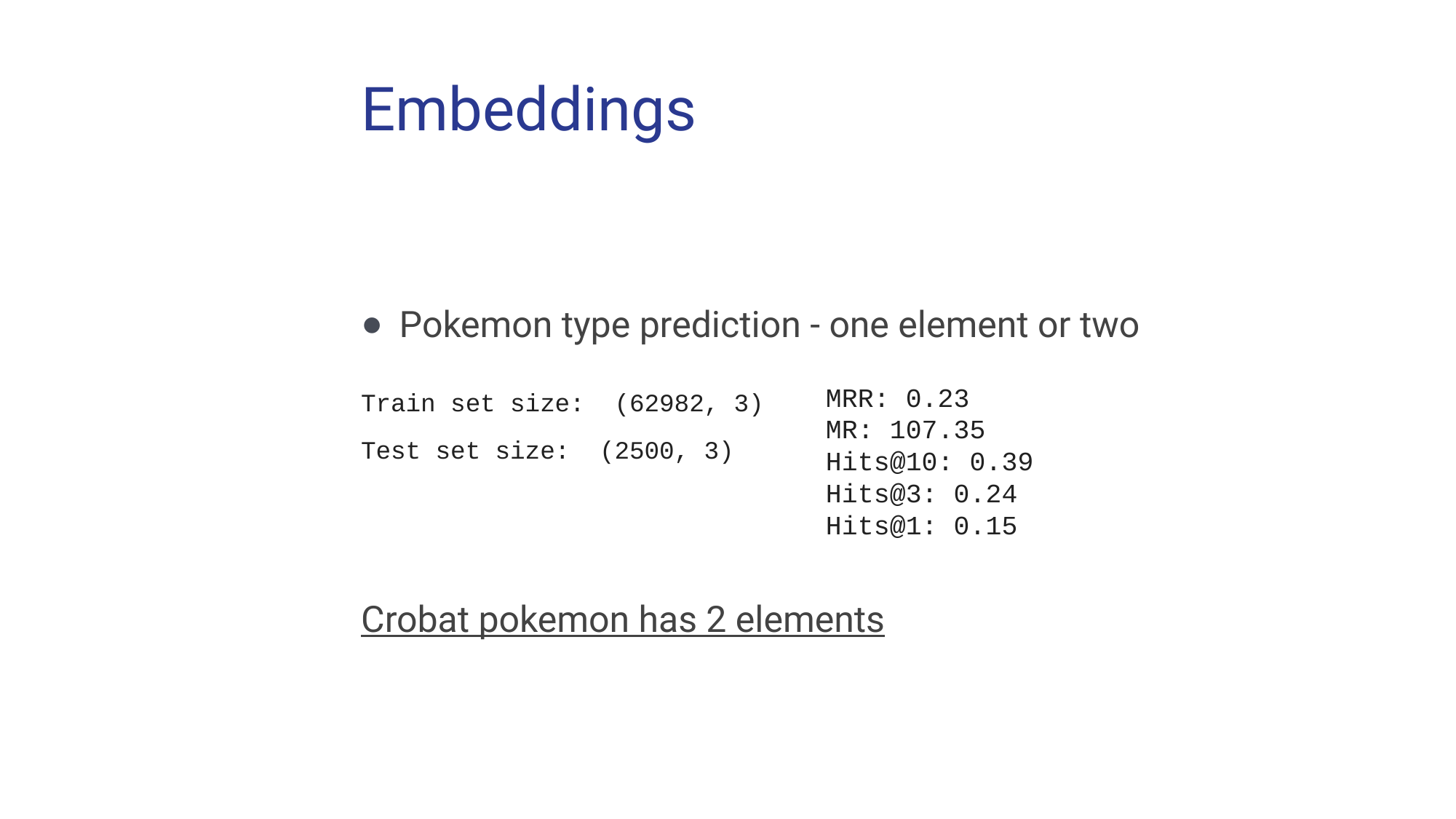

# Embeddings
Pokemon type prediction - one element or two

Train set size:  (62982, 3)
Test set size:  (2500, 3)

Crobat pokemon has 2 elements
MRR: 0.23
MR: 107.35
Hits@10: 0.39
Hits@3: 0.24
Hits@1: 0.15